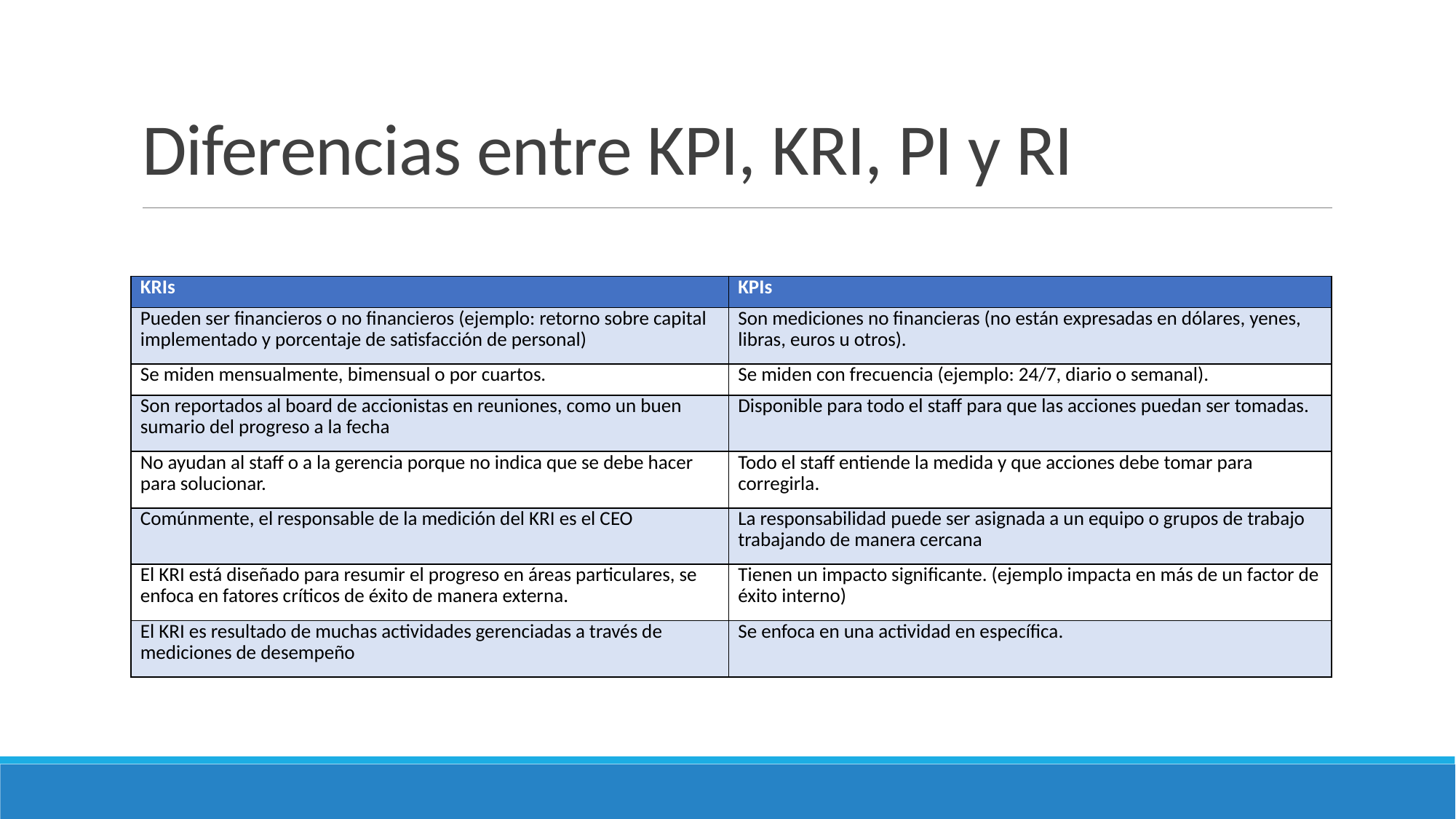

# Diferencias entre KPI, KRI, PI y RI
| KRIs | KPIs |
| --- | --- |
| Pueden ser financieros o no financieros (ejemplo: retorno sobre capital implementado y porcentaje de satisfacción de personal) | Son mediciones no financieras (no están expresadas en dólares, yenes, libras, euros u otros). |
| Se miden mensualmente, bimensual o por cuartos. | Se miden con frecuencia (ejemplo: 24/7, diario o semanal). |
| Son reportados al board de accionistas en reuniones, como un buen sumario del progreso a la fecha | Disponible para todo el staff para que las acciones puedan ser tomadas. |
| No ayudan al staff o a la gerencia porque no indica que se debe hacer para solucionar. | Todo el staff entiende la medida y que acciones debe tomar para corregirla. |
| Comúnmente, el responsable de la medición del KRI es el CEO | La responsabilidad puede ser asignada a un equipo o grupos de trabajo trabajando de manera cercana |
| El KRI está diseñado para resumir el progreso en áreas particulares, se enfoca en fatores críticos de éxito de manera externa. | Tienen un impacto significante. (ejemplo impacta en más de un factor de éxito interno) |
| El KRI es resultado de muchas actividades gerenciadas a través de mediciones de desempeño | Se enfoca en una actividad en específica. |